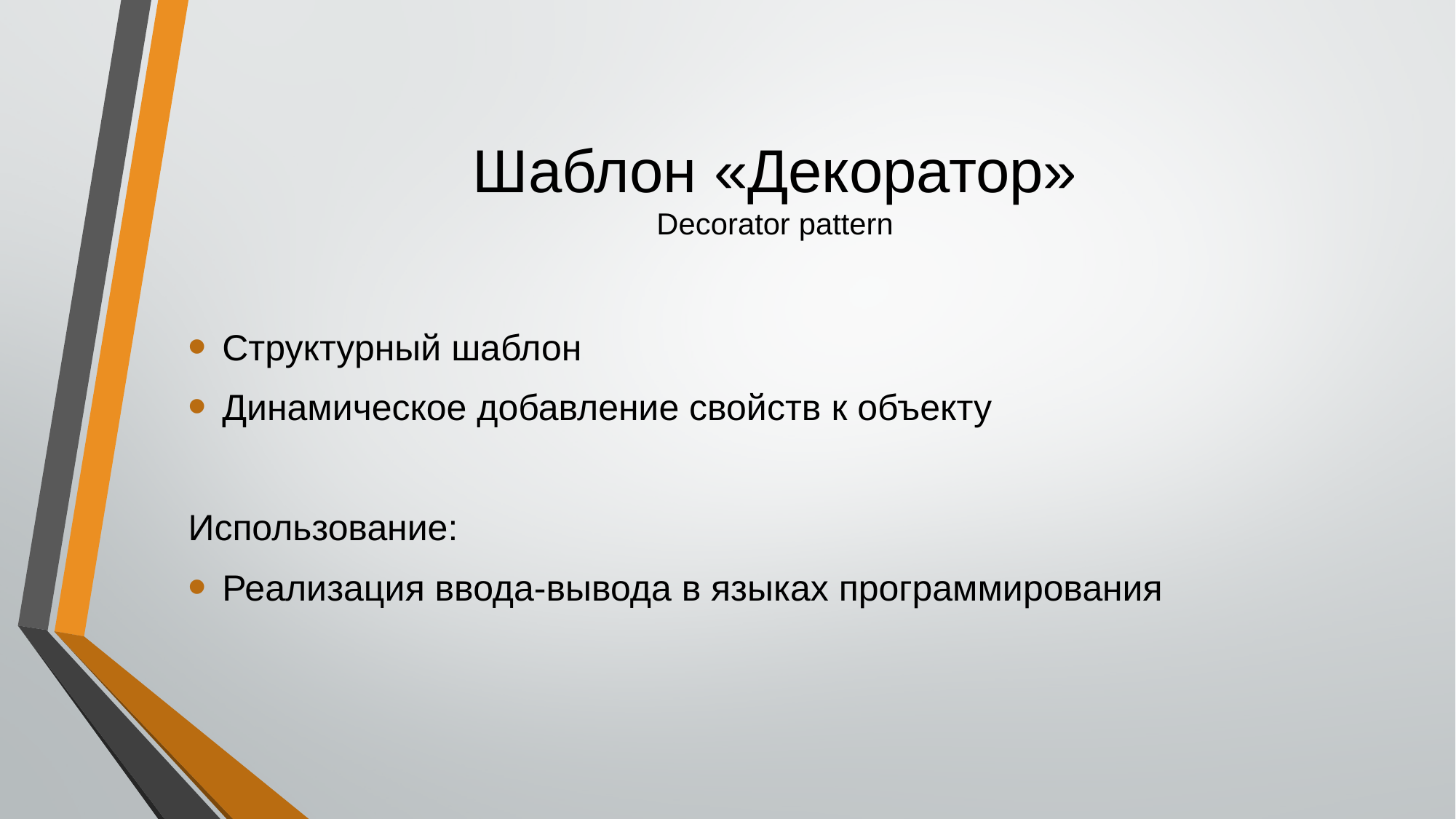

# Шаблон «Декоратор» Decorator pattern
Структурный шаблон
Динамическое добавление свойств к объекту

Использование:
Реализация ввода-вывода в языках программирования